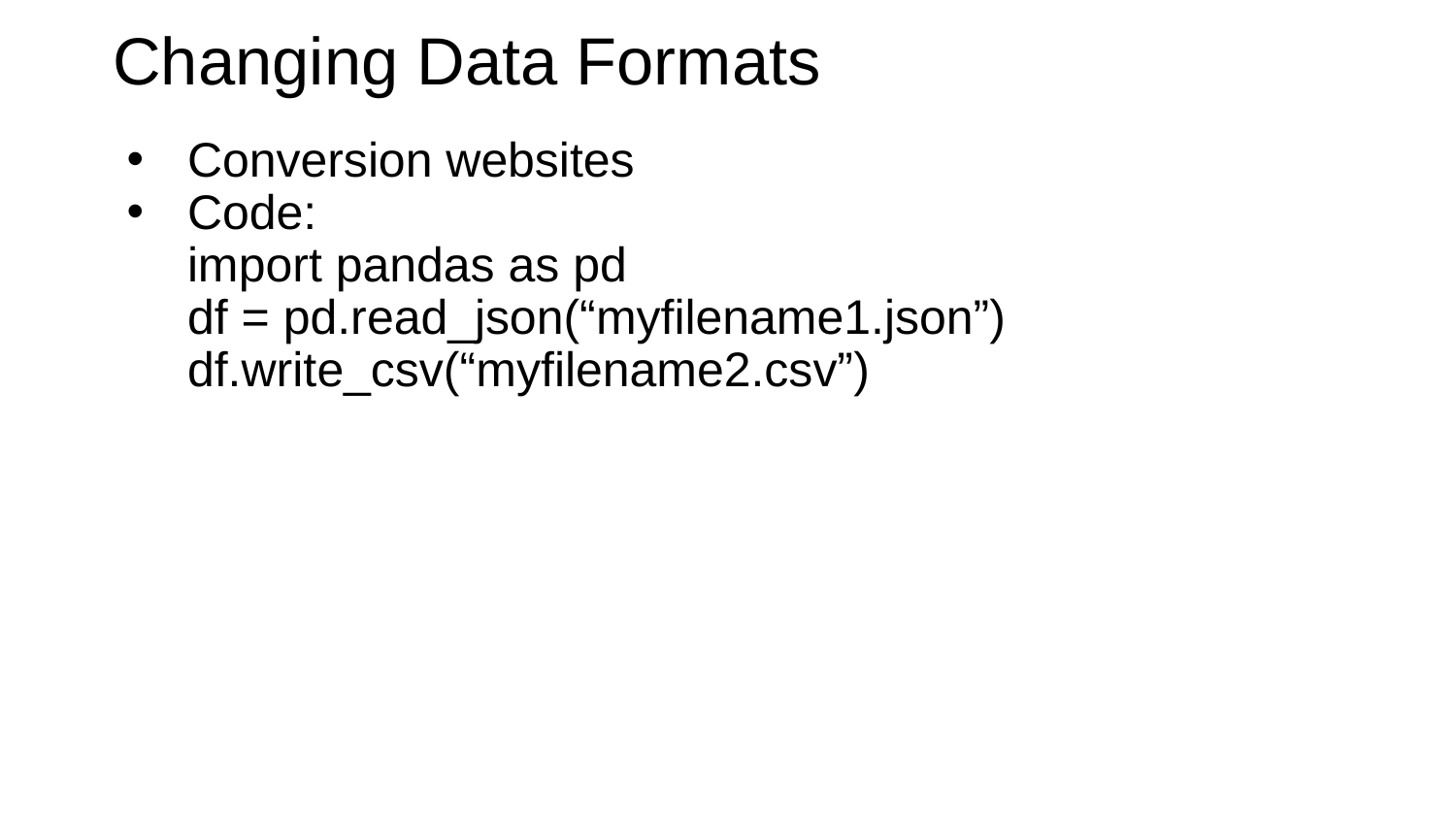

# Changing Data Formats
Conversion websites
Code:
import pandas as pd
df = pd.read_json(“myfilename1.json”)
df.write_csv(“myfilename2.csv”)